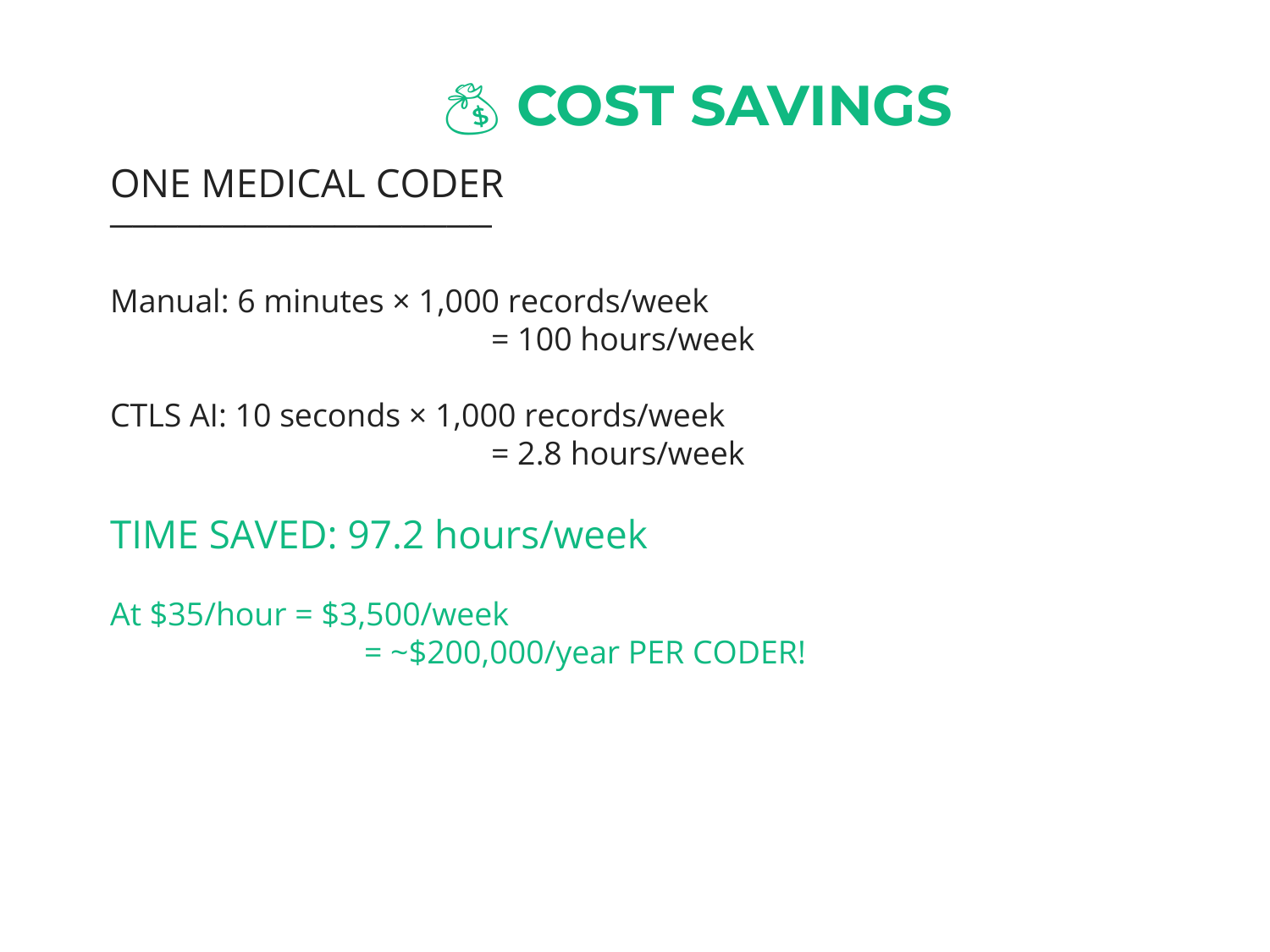

💰 COST SAVINGS
ONE MEDICAL CODER
─────────────────

Manual: 6 minutes × 1,000 records/week
       			= 100 hours/week

CTLS AI: 10 seconds × 1,000 records/week
    			= 2.8 hours/week

TIME SAVED: 97.2 hours/week

At $35/hour = $3,500/week
            		= ~$200,000/year PER CODER!